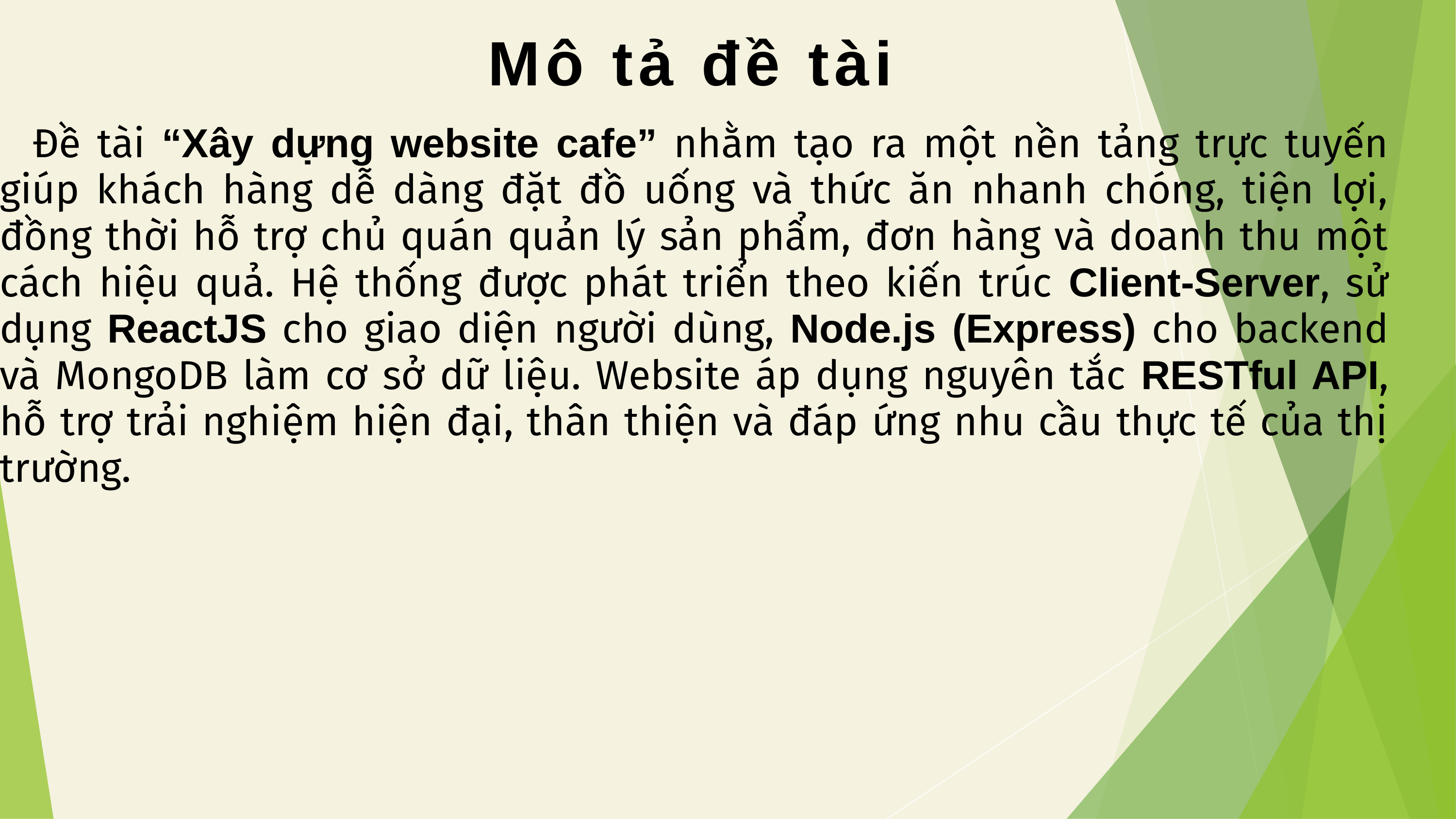

Mô tả đề tài

  Đề tài “Xây dựng website cafe” nhằm tạo ra một nền tảng trực tuyến giúp khách hàng dễ dàng đặt đồ uống và thức ăn nhanh chóng, tiện lợi, đồng thời hỗ trợ chủ quán quản lý sản phẩm, đơn hàng và doanh thu một cách hiệu quả. Hệ thống được phát triển theo kiến trúc Client-Server, sử dụng ReactJS cho giao diện người dùng, Node.js (Express) cho backend và MongoDB làm cơ sở dữ liệu. Website áp dụng nguyên tắc RESTful API, hỗ trợ trải nghiệm hiện đại, thân thiện và đáp ứng nhu cầu thực tế của thị trường.